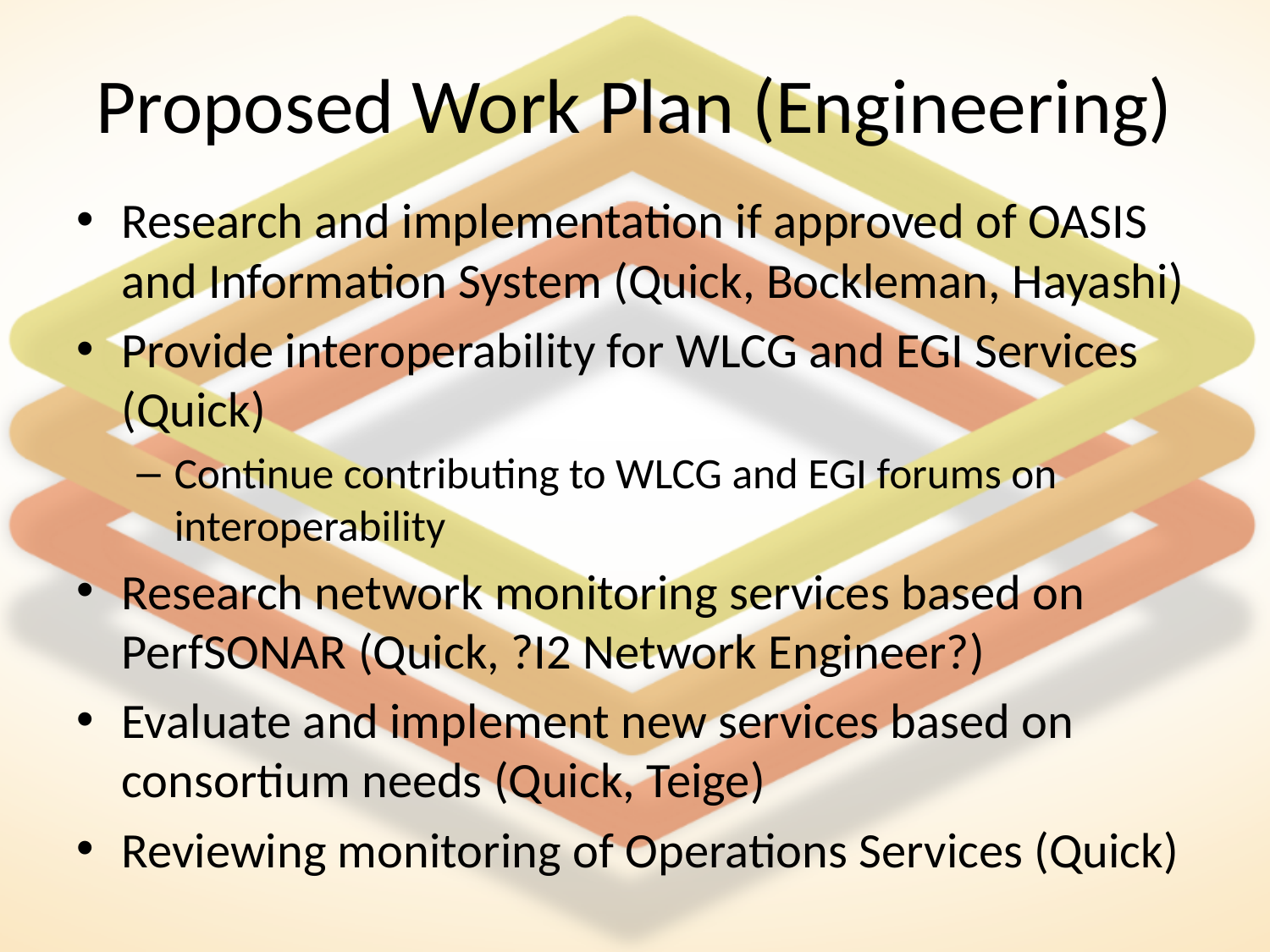

# Proposed Work Plan (Engineering)
Research and implementation if approved of OASIS and Information System (Quick, Bockleman, Hayashi)
Provide interoperability for WLCG and EGI Services (Quick)
Continue contributing to WLCG and EGI forums on interoperability
Research network monitoring services based on PerfSONAR (Quick, ?I2 Network Engineer?)
Evaluate and implement new services based on consortium needs (Quick, Teige)
Reviewing monitoring of Operations Services (Quick)